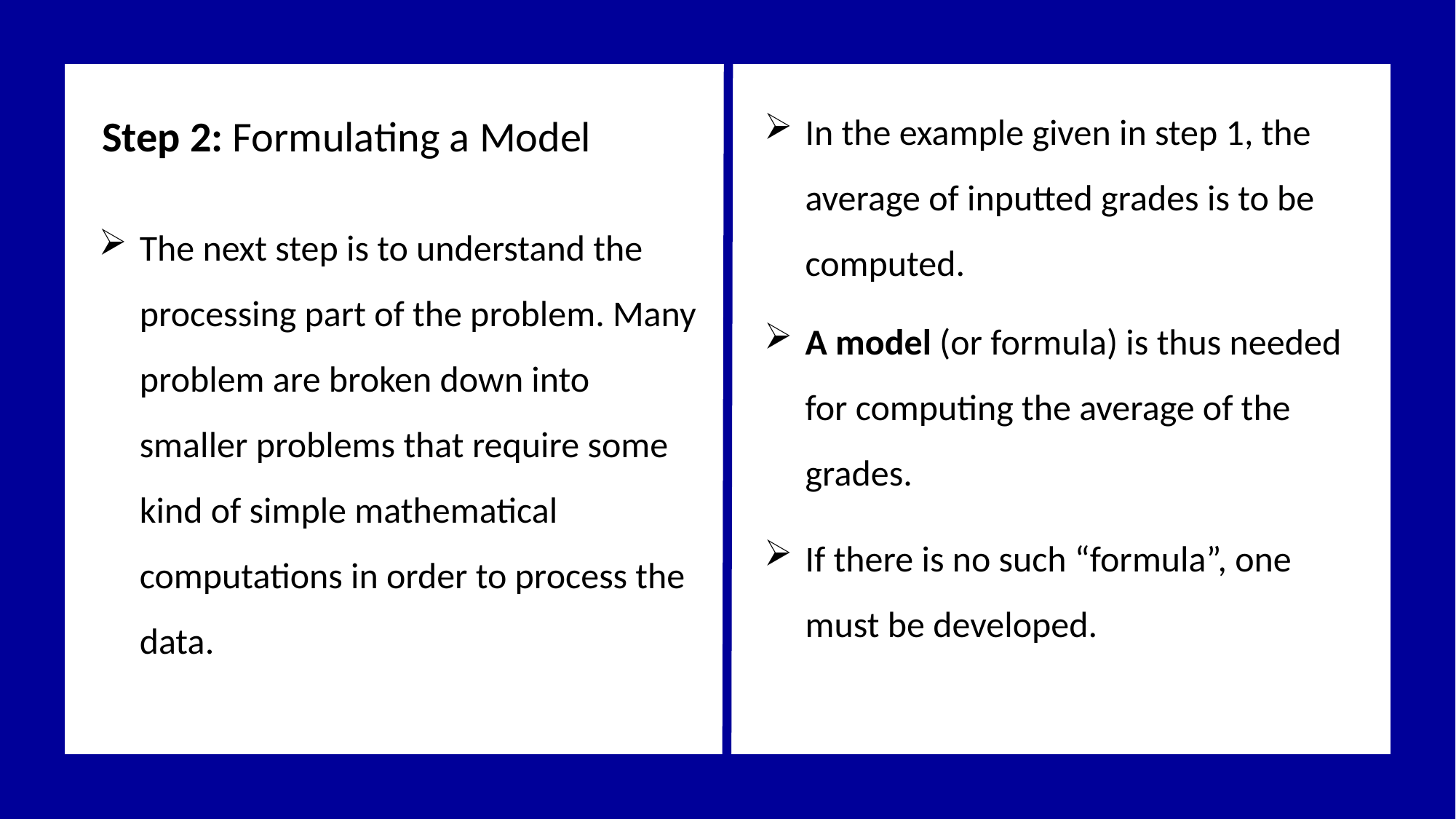

In the example given in step 1, the average of inputted grades is to be computed.
Step 2: Formulating a Model
The next step is to understand the processing part of the problem. Many problem are broken down into smaller problems that require some kind of simple mathematical computations in order to process the data.
A model (or formula) is thus needed for computing the average of the grades.
If there is no such “formula”, one must be developed.